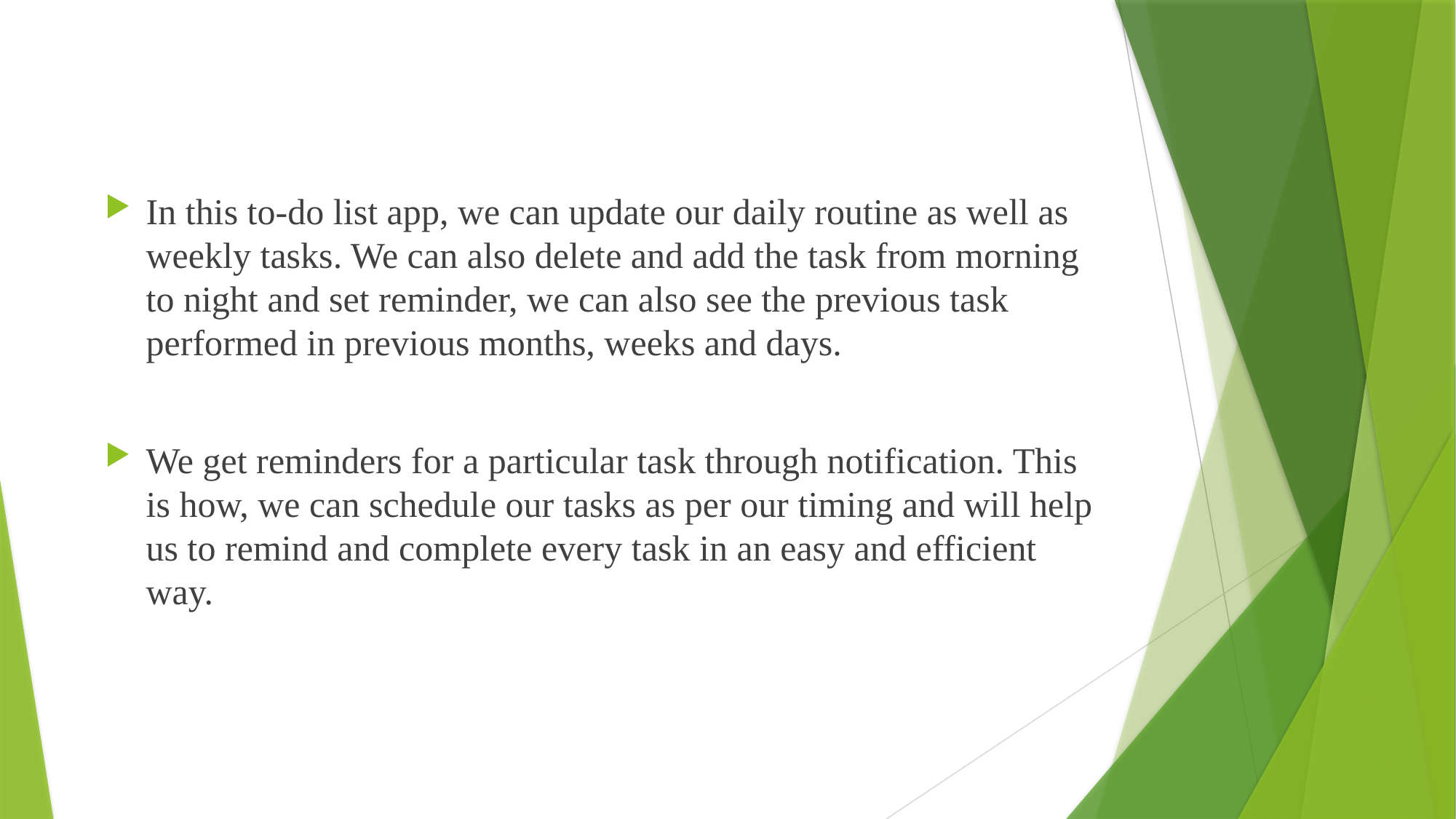

In this to-do list app, we can update our daily routine as well as weekly tasks. We can also delete and add the task from morning to night and set reminder, we can also see the previous task performed in previous months, weeks and days.

We get reminders for a particular task through notification. This is how, we can schedule our tasks as per our timing and will help us to remind and complete every task in an easy and efficient way.